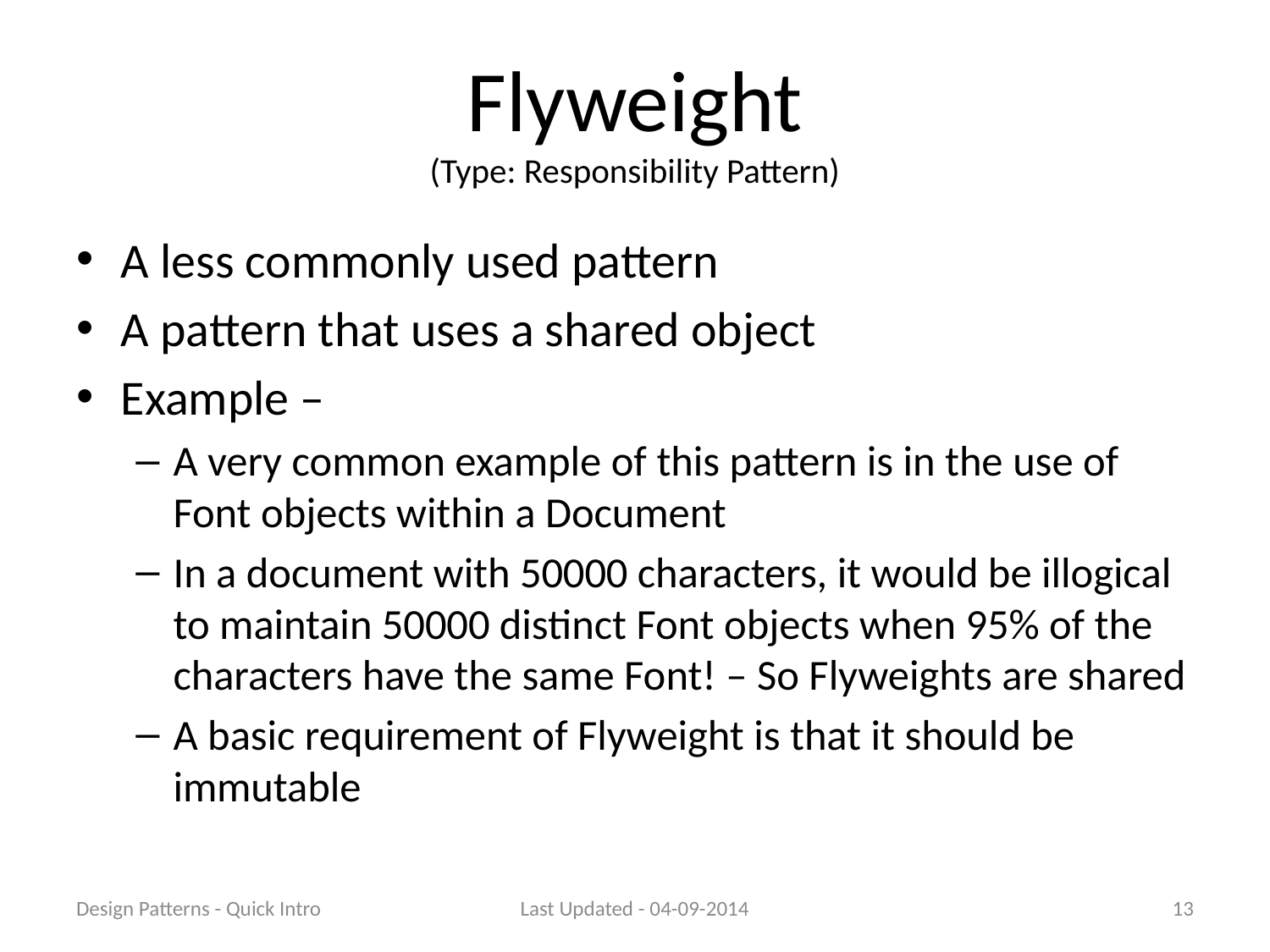

# Flyweight (Type: Responsibility Pattern)
A less commonly used pattern
A pattern that uses a shared object
Example –
A very common example of this pattern is in the use of Font objects within a Document
In a document with 50000 characters, it would be illogical to maintain 50000 distinct Font objects when 95% of the characters have the same Font! – So Flyweights are shared
A basic requirement of Flyweight is that it should be immutable

Design Patterns - Quick Intro
Last Updated - 04-09-2014
13